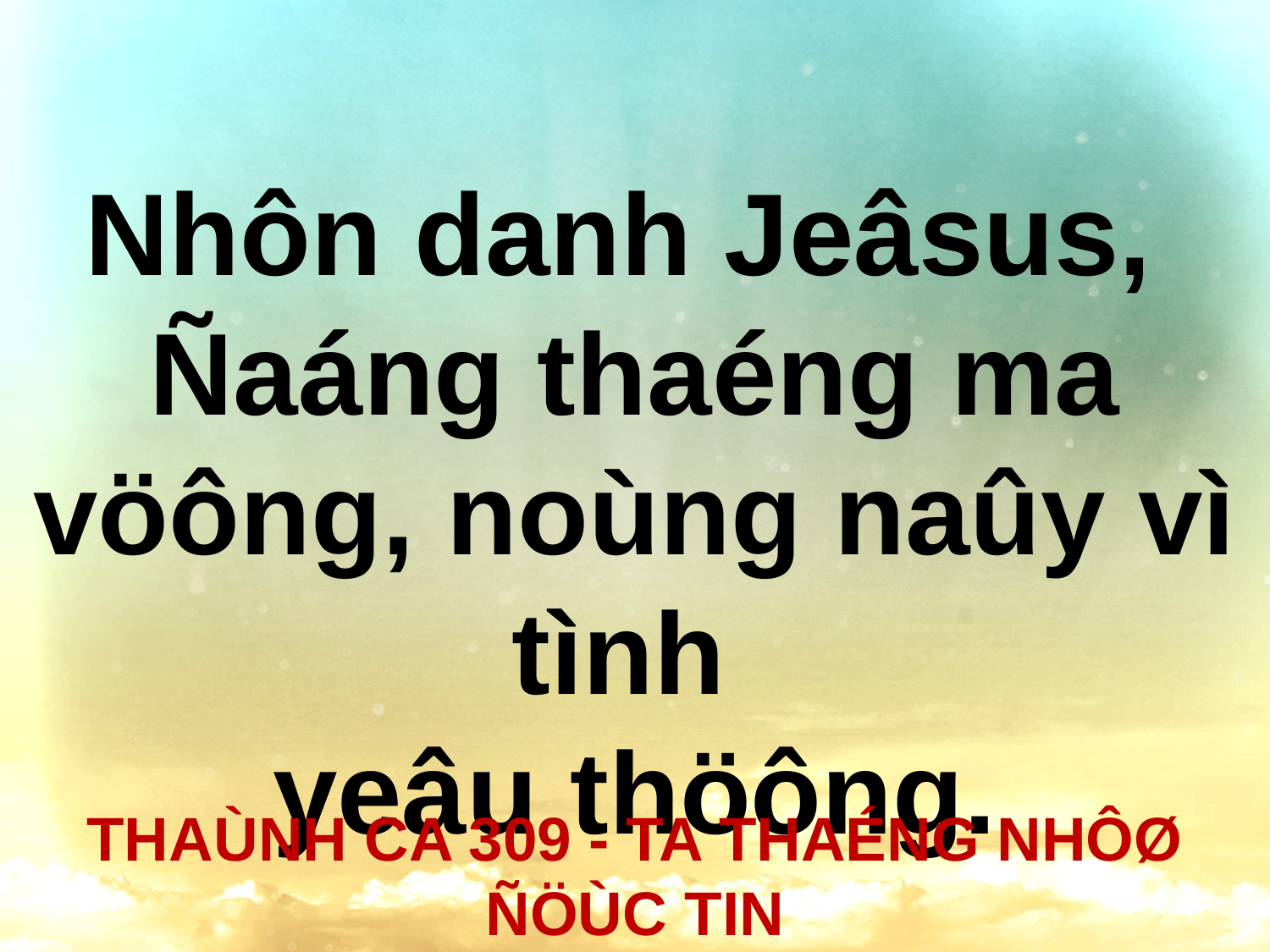

Nhôn danh Jeâsus,
Ñaáng thaéng ma vöông, noùng naûy vì tình
yeâu thöông.
THAÙNH CA 309 - TA THAÉNG NHÔØ ÑÖÙC TIN